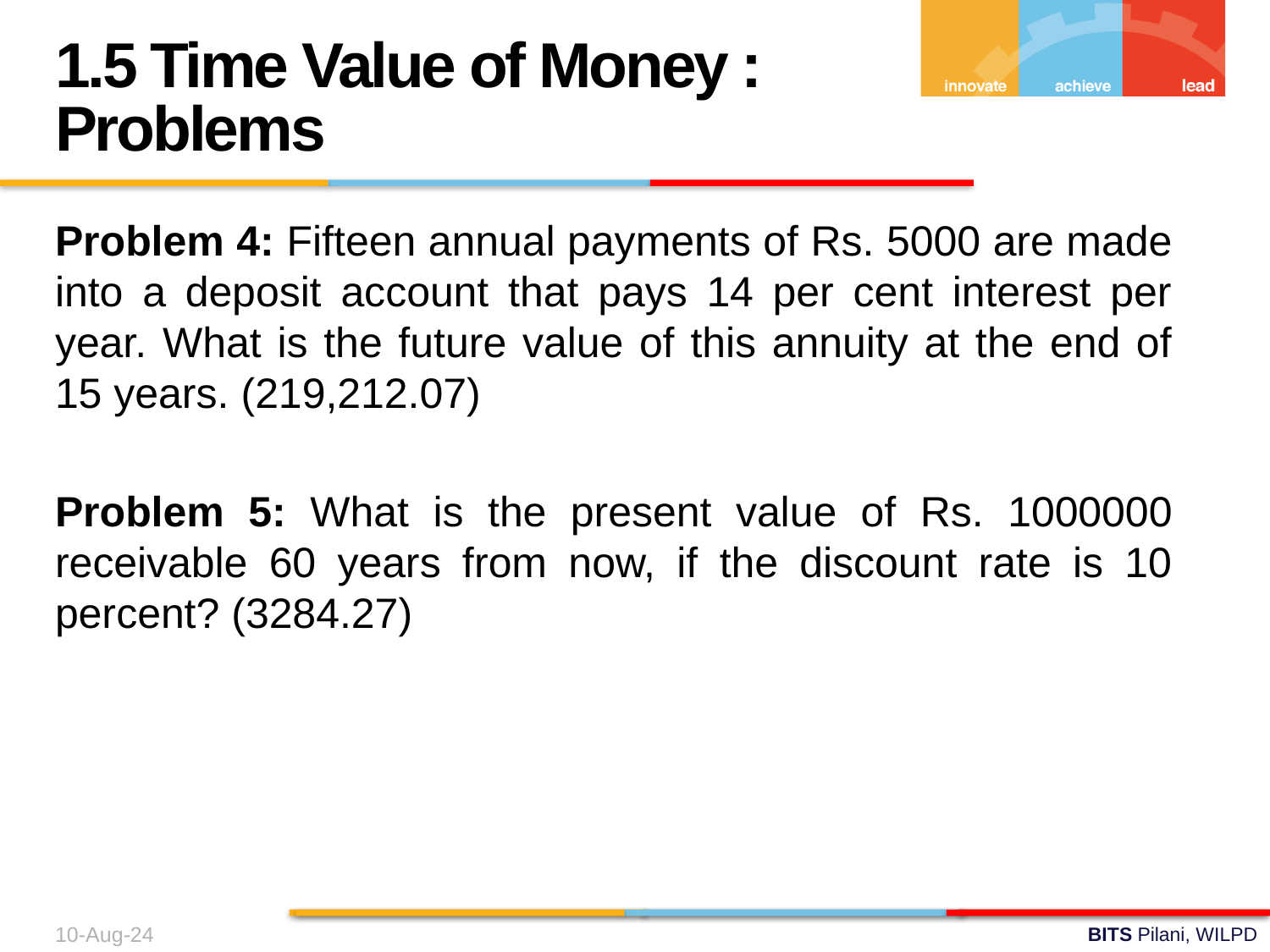

1.5 Time Value of Money : Problems
Problem 4: Fifteen annual payments of Rs. 5000 are made into a deposit account that pays 14 per cent interest per year. What is the future value of this annuity at the end of 15 years. (219,212.07)

Problem 5: What is the present value of Rs. 1000000 receivable 60 years from now, if the discount rate is 10 percent? (3284.27)

10-Aug-24